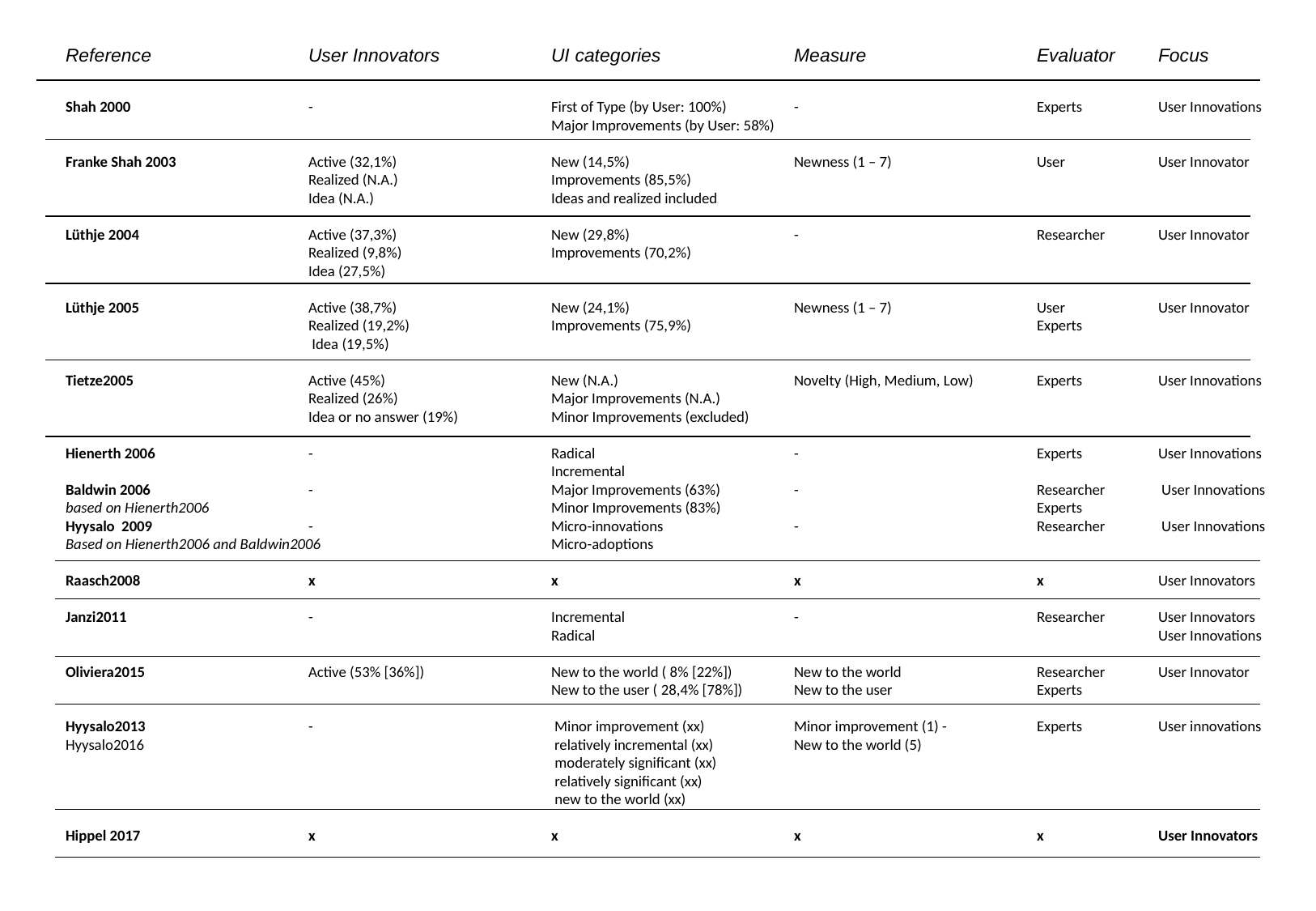

Reference		User Innovators	UI categories		Measure		Evaluator	Focus
Shah 2000	 	-		First of Type (by User: 100%)	-		Experts	User Innovations
	 			Major Improvements (by User: 58%)

Franke Shah 2003		Active (32,1%)		New (14,5%)		Newness (1 – 7)		User	User Innovator
		Realized (N.A.)		Improvements (85,5%)
		Idea (N.A.)		Ideas and realized included

Lüthje 2004		Active (37,3%)		New (29,8%)		-		Researcher	User Innovator
		Realized (9,8%)		Improvements (70,2%)
		Idea (27,5%)

Lüthje 2005		Active (38,7%)		New (24,1%)		Newness (1 – 7)		User	User Innovator
	 	Realized (19,2%)		Improvements (75,9%)			Experts
		 Idea (19,5%)

Tietze2005		Active (45%)		New (N.A.)		Novelty (High, Medium, Low)	Experts	User Innovations
		Realized (26%)		Major Improvements (N.A.)
		Idea or no answer (19%)	Minor Improvements (excluded)

Hienerth 2006		-		Radical		-		Experts	User Innovations
				Incremental
Baldwin 2006		-		Major Improvements (63%)	-		Researcher	 User Innovations
based on Hienerth2006			Minor Improvements (83%)			Experts
Hyysalo  2009		-		Micro-innovations		-		Researcher	 User Innovations
Based on Hienerth2006 and Baldwin2006		Micro-adoptions

Raasch2008		x		x		x		x	User Innovators

Janzi2011		-		Incremental		-		Researcher 	User Innovators
				Radical					User Innovations

Oliviera2015		Active (53% [36%])		New to the world ( 8% [22%])	New to the world		Researcher	User Innovator						New to the user ( 28,4% [78%])	New to the user		Experts

Hyysalo2013		-		 Minor improvement (xx) 	Minor improvement (1) - 	Experts	User innovations
Hyysalo2016 				 relatively incremental (xx) 	New to the world (5)
				 moderately significant (xx)
				 relatively significant (xx)
				 new to the world (xx)

Hippel 2017		x		x		x		x	User Innovators